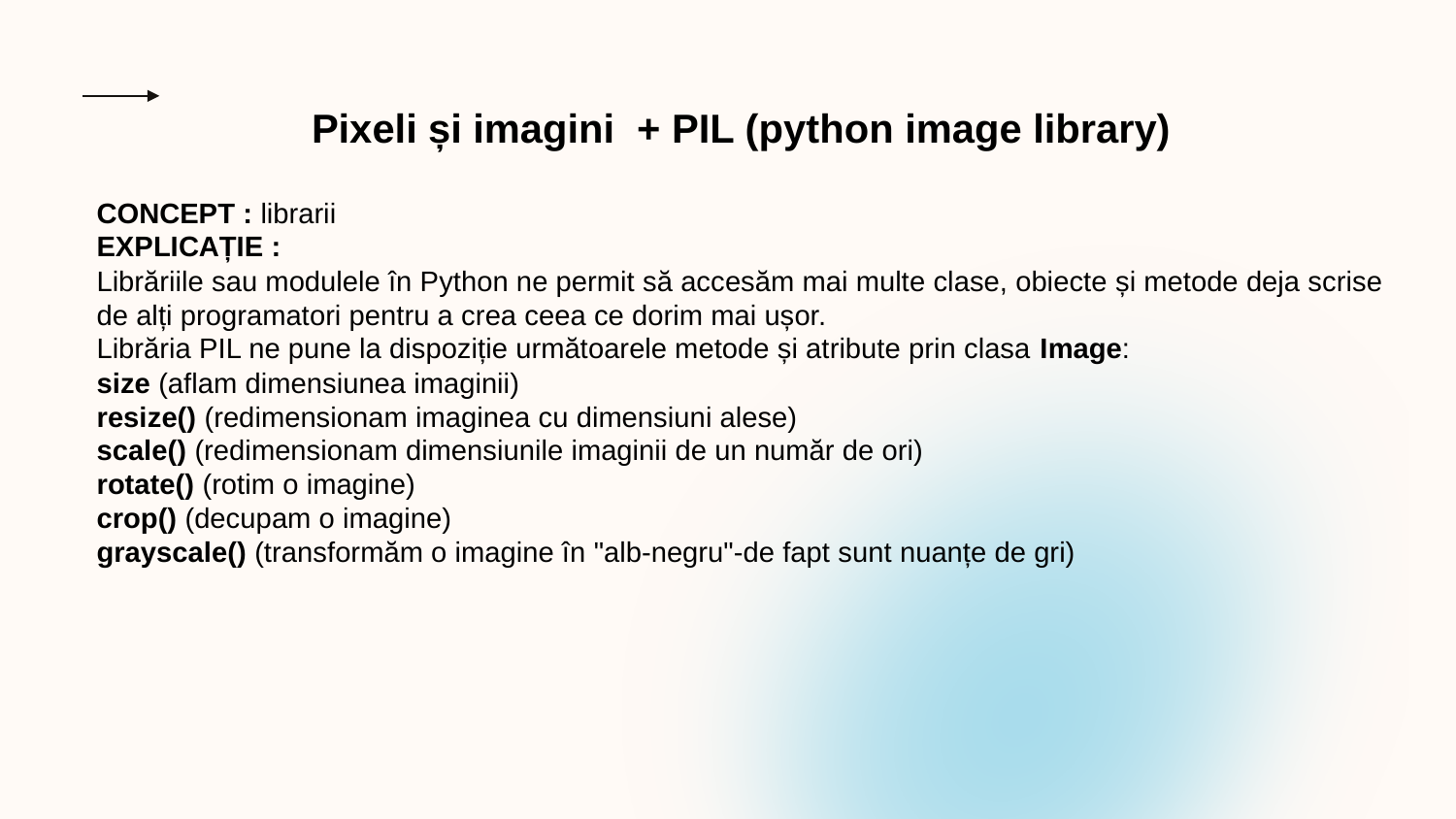

Pixeli și imagini  + PIL (python image library)

CONCEPT : librarii
EXPLICAȚIE :
Librăriile sau modulele în Python ne permit să accesăm mai multe clase, obiecte și metode deja scrise de alți programatori pentru a crea ceea ce dorim mai ușor.
Librăria PIL ne pune la dispoziție următoarele metode și atribute prin clasa Image:
size (aflam dimensiunea imaginii)
resize() (redimensionam imaginea cu dimensiuni alese)
scale() (redimensionam dimensiunile imaginii de un număr de ori)
rotate() (rotim o imagine)
crop() (decupam o imagine)
grayscale() (transformăm o imagine în "alb-negru"-de fapt sunt nuanțe de gri)